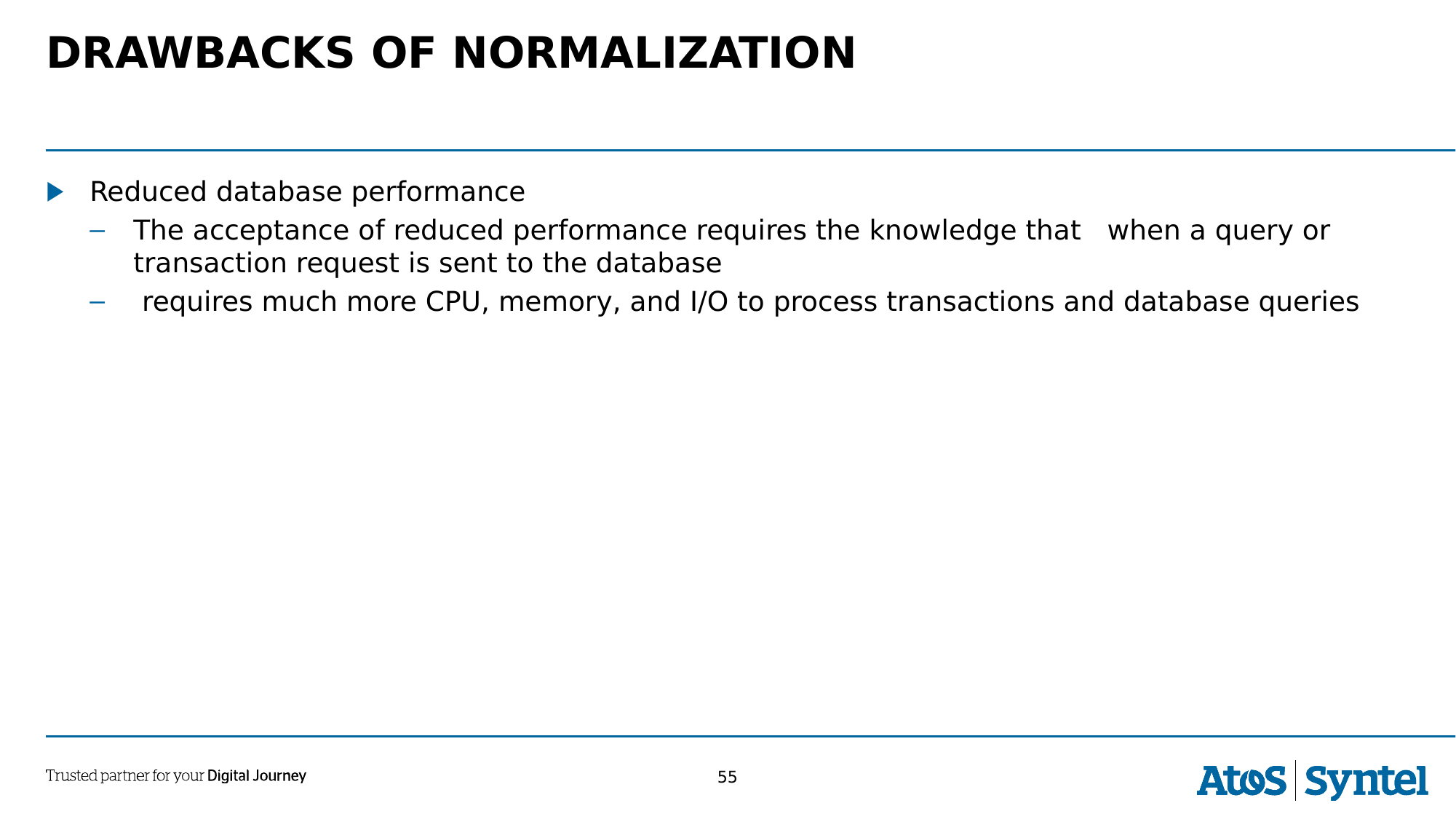

# DRAWBACKS OF NORMALIZATION
Reduced database performance
The acceptance of reduced performance requires the knowledge that   when a query or transaction request is sent to the database
 requires much more CPU, memory, and I/O to process transactions and database queries